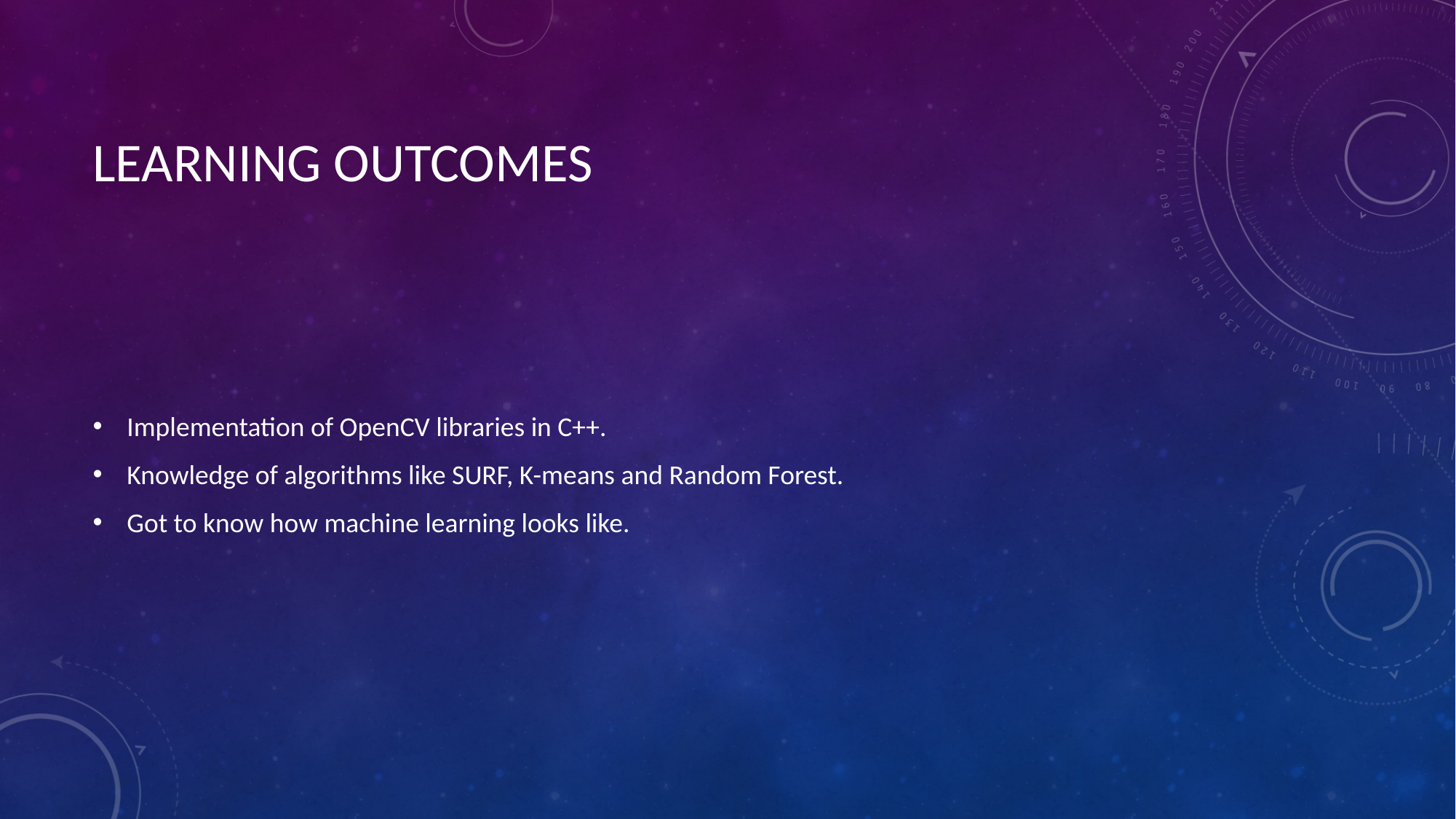

# Learning outcomes
Implementation of OpenCV libraries in C++.
Knowledge of algorithms like SURF, K-means and Random Forest.
Got to know how machine learning looks like.